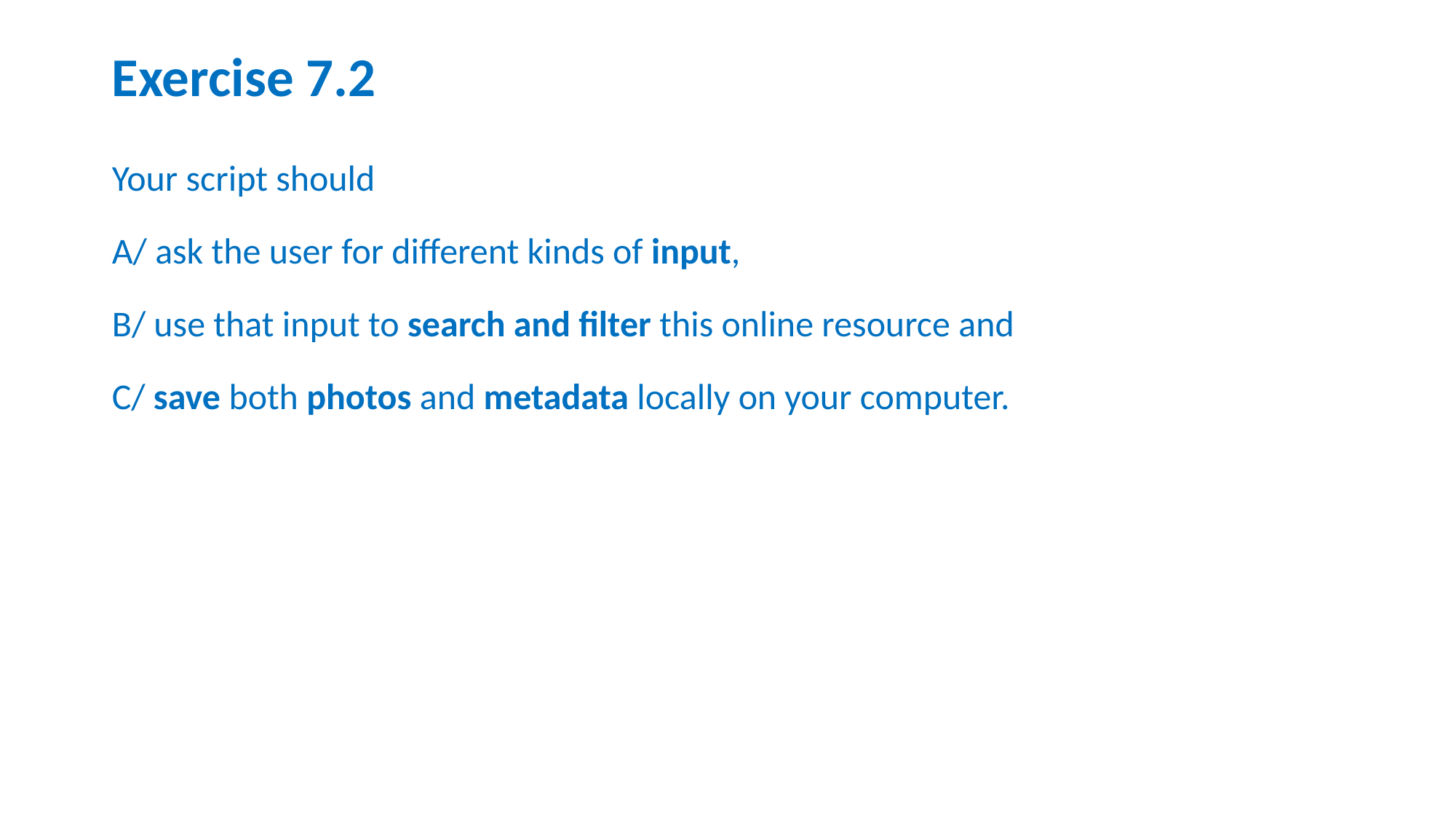

# Exercise 7.2
Your script should
A/ ask the user for different kinds of input,
B/ use that input to search and filter this online resource and
C/ save both photos and metadata locally on your computer.